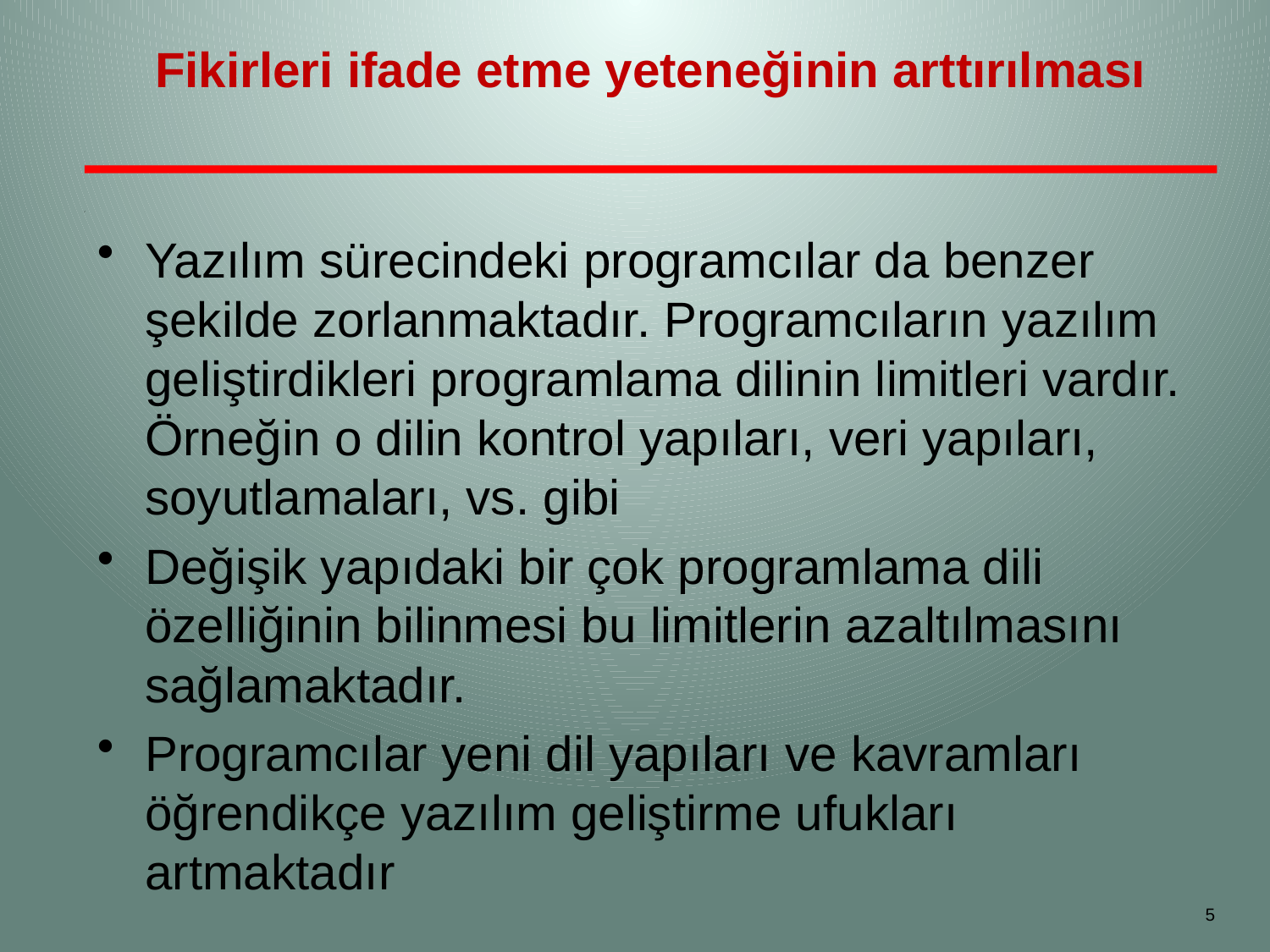

# Fikirleri ifade etme yeteneğinin arttırılması
Yazılım sürecindeki programcılar da benzer şekilde zorlanmaktadır. Programcıların yazılım geliştirdikleri programlama dilinin limitleri vardır. Örneğin o dilin kontrol yapıları, veri yapıları, soyutlamaları, vs. gibi
Değişik yapıdaki bir çok programlama dili özelliğinin bilinmesi bu limitlerin azaltılmasını sağlamaktadır.
Programcılar yeni dil yapıları ve kavramları öğrendikçe yazılım geliştirme ufukları artmaktadır
5